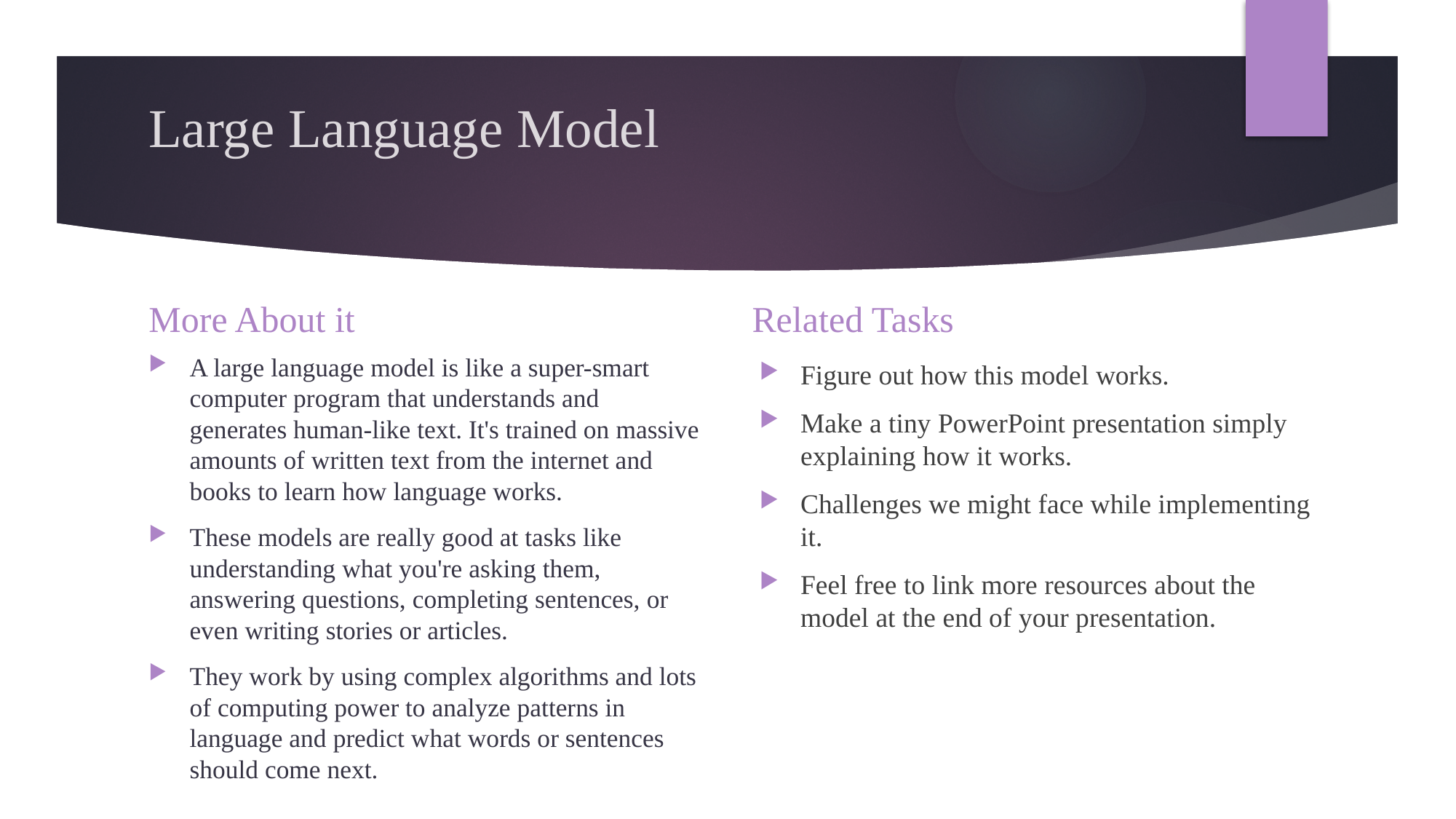

# Large Language Model
More About it
Related Tasks
A large language model is like a super-smart computer program that understands and generates human-like text. It's trained on massive amounts of written text from the internet and books to learn how language works.
These models are really good at tasks like understanding what you're asking them, answering questions, completing sentences, or even writing stories or articles.
They work by using complex algorithms and lots of computing power to analyze patterns in language and predict what words or sentences should come next.

Figure out how this model works.
Make a tiny PowerPoint presentation simply explaining how it works.
Challenges we might face while implementing it.
Feel free to link more resources about the model at the end of your presentation.